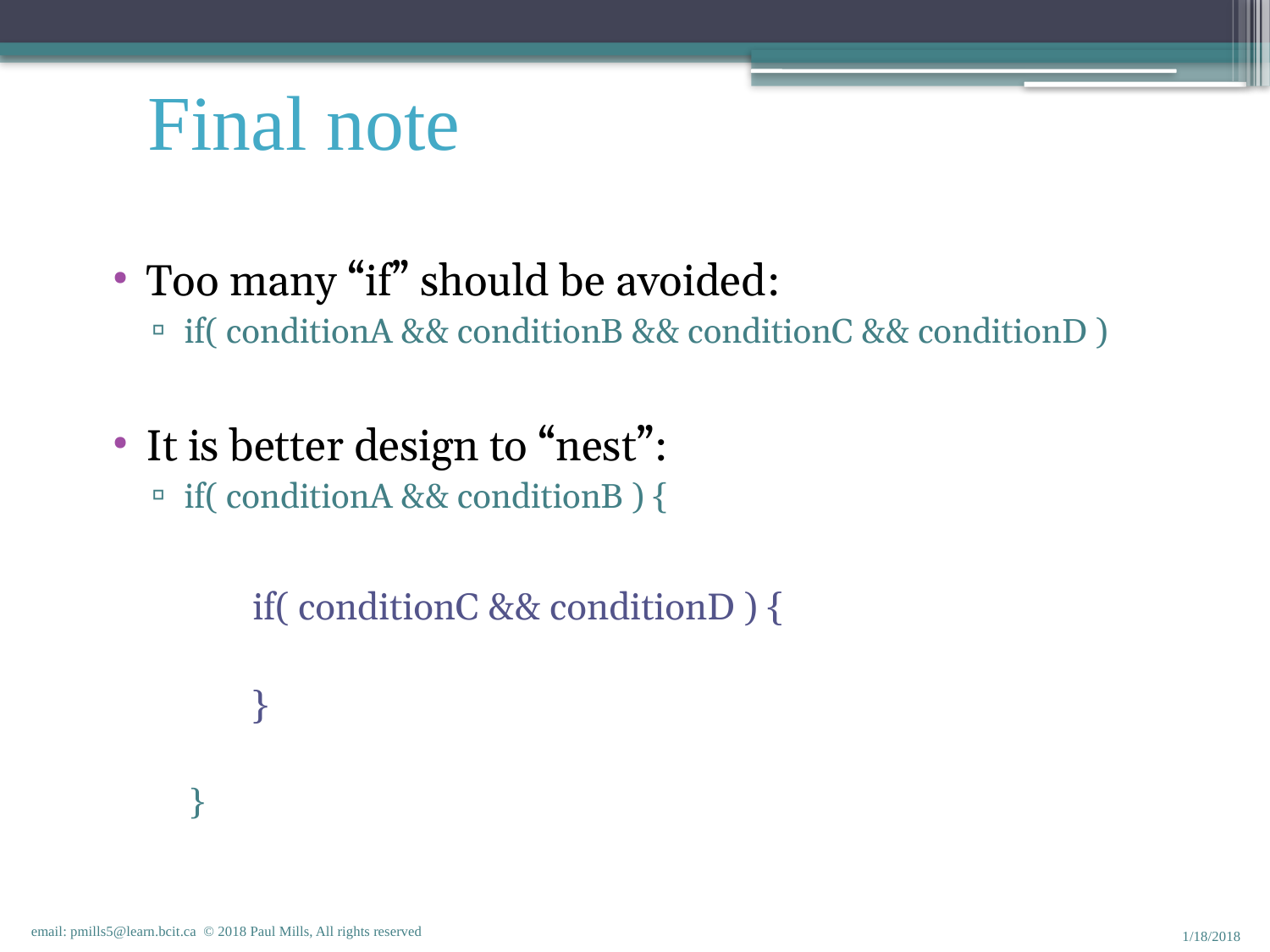

# Final note
Too many “if” should be avoided:
if( conditionA && conditionB && conditionC && conditionD )

It is better design to “nest”:
if( conditionA && conditionB ) {

       if( conditionC && conditionD ) {

       }

}
email: pmills5@learn.bcit.ca  © 2018 Paul Mills, All rights reserved
1/18/2018